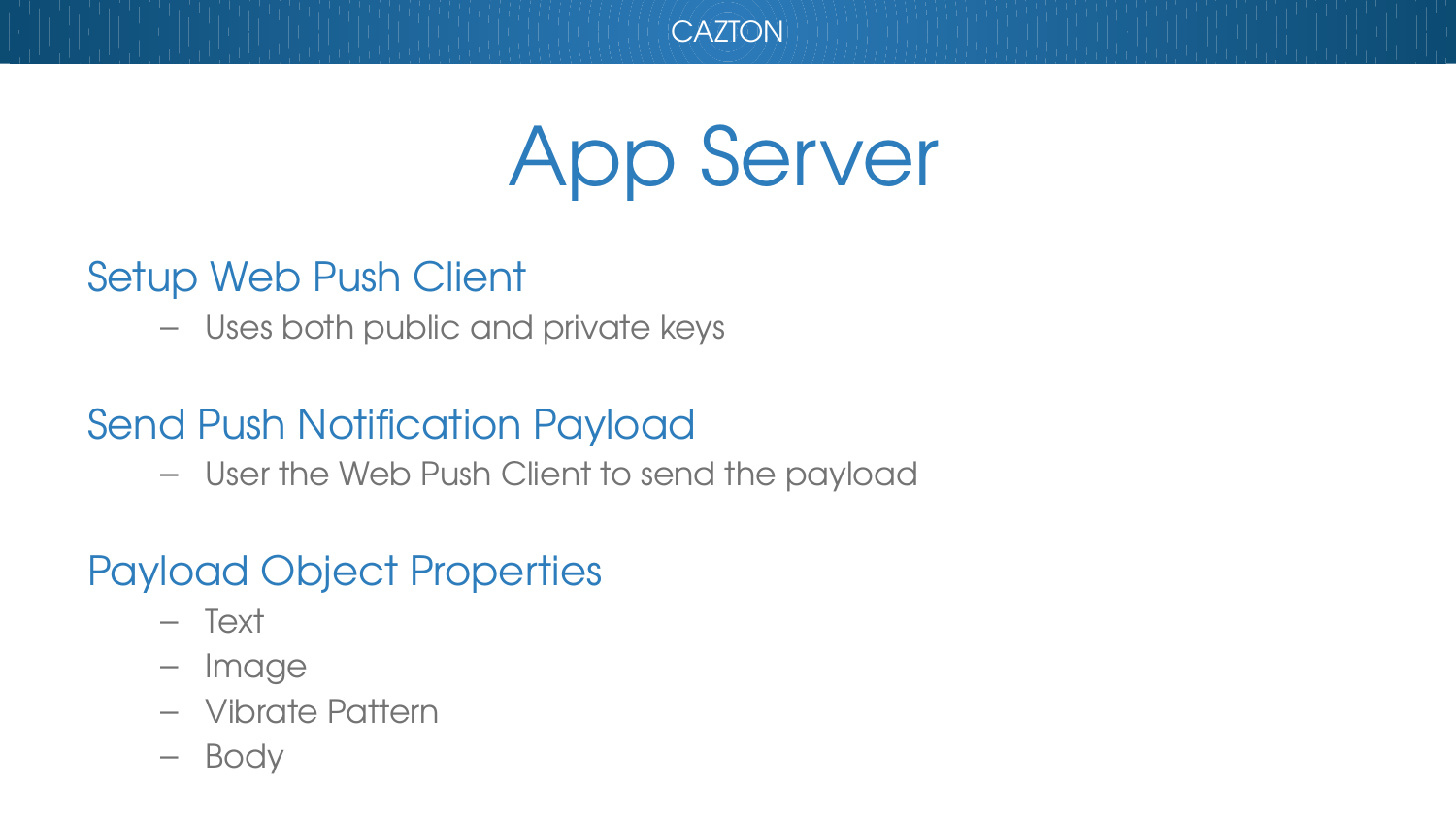

# App Server
Setup Web Push Client
Uses both public and private keys

Send Push Notification Payload
User the Web Push Client to send the payload

Payload Object Properties
Text
Image
Vibrate Pattern
Body